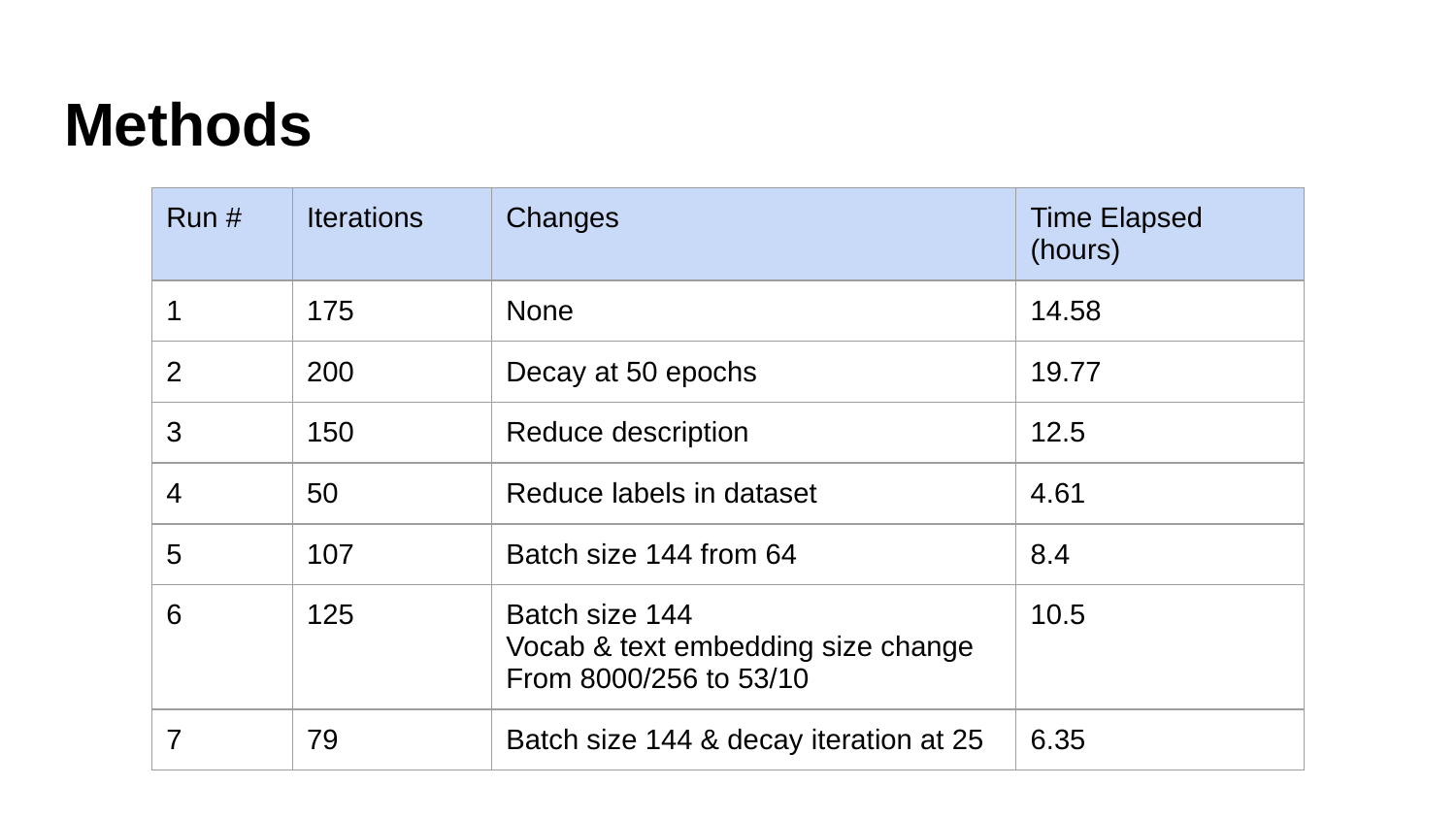

# Methods
| Run # | Iterations | Changes | Time Elapsed (hours) |
| --- | --- | --- | --- |
| 1 | 175 | None | 14.58 |
| 2 | 200 | Decay at 50 epochs | 19.77 |
| 3 | 150 | Reduce description | 12.5 |
| 4 | 50 | Reduce labels in dataset | 4.61 |
| 5 | 107 | Batch size 144 from 64 | 8.4 |
| 6 | 125 | Batch size 144 Vocab & text embedding size change From 8000/256 to 53/10 | 10.5 |
| 7 | 79 | Batch size 144 & decay iteration at 25 | 6.35 |